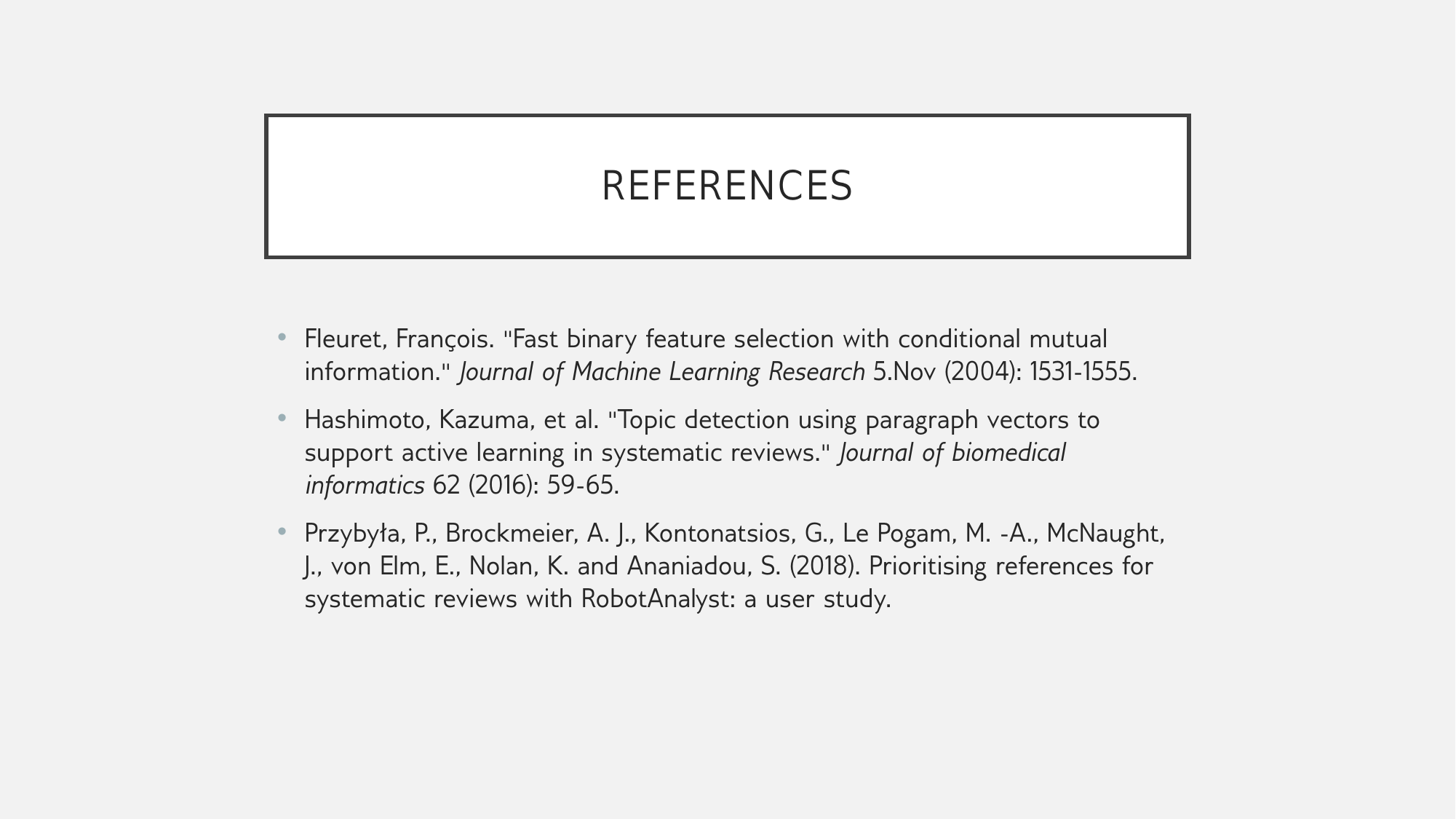

# References
Fleuret, François. "Fast binary feature selection with conditional mutual information." Journal of Machine Learning Research 5.Nov (2004): 1531-1555.
Hashimoto, Kazuma, et al. "Topic detection using paragraph vectors to support active learning in systematic reviews." Journal of biomedical informatics 62 (2016): 59-65.
Przybyła, P., Brockmeier, A. J., Kontonatsios, G., Le Pogam, M. -A., McNaught, J., von Elm, E., Nolan, K. and Ananiadou, S. (2018). Prioritising references for systematic reviews with RobotAnalyst: a user study.